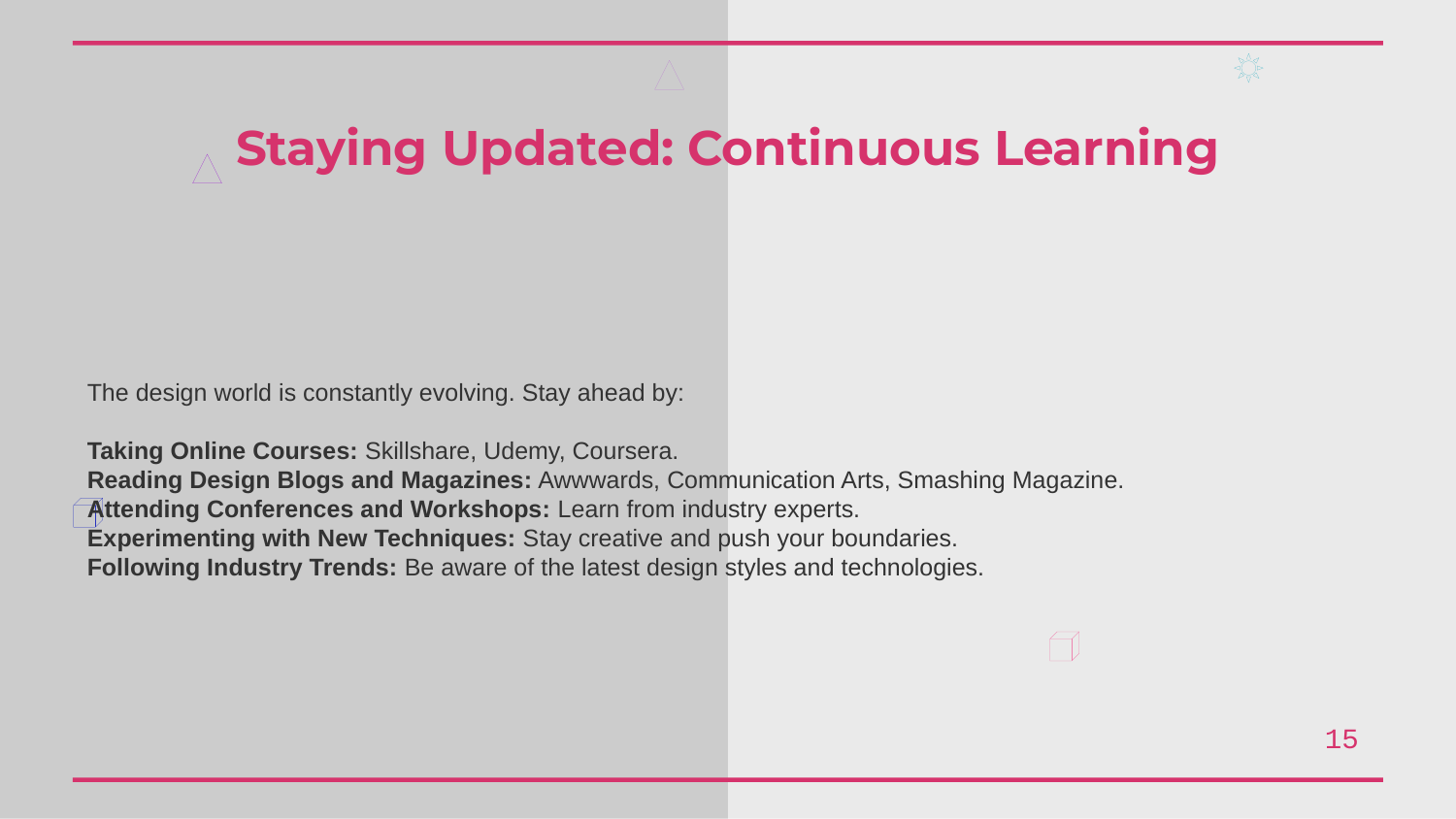

Staying Updated: Continuous Learning

The design world is constantly evolving. Stay ahead by:

Taking Online Courses: Skillshare, Udemy, Coursera.
Reading Design Blogs and Magazines: Awwwards, Communication Arts, Smashing Magazine.
Attending Conferences and Workshops: Learn from industry experts.
Experimenting with New Techniques: Stay creative and push your boundaries.
Following Industry Trends: Be aware of the latest design styles and technologies.

15